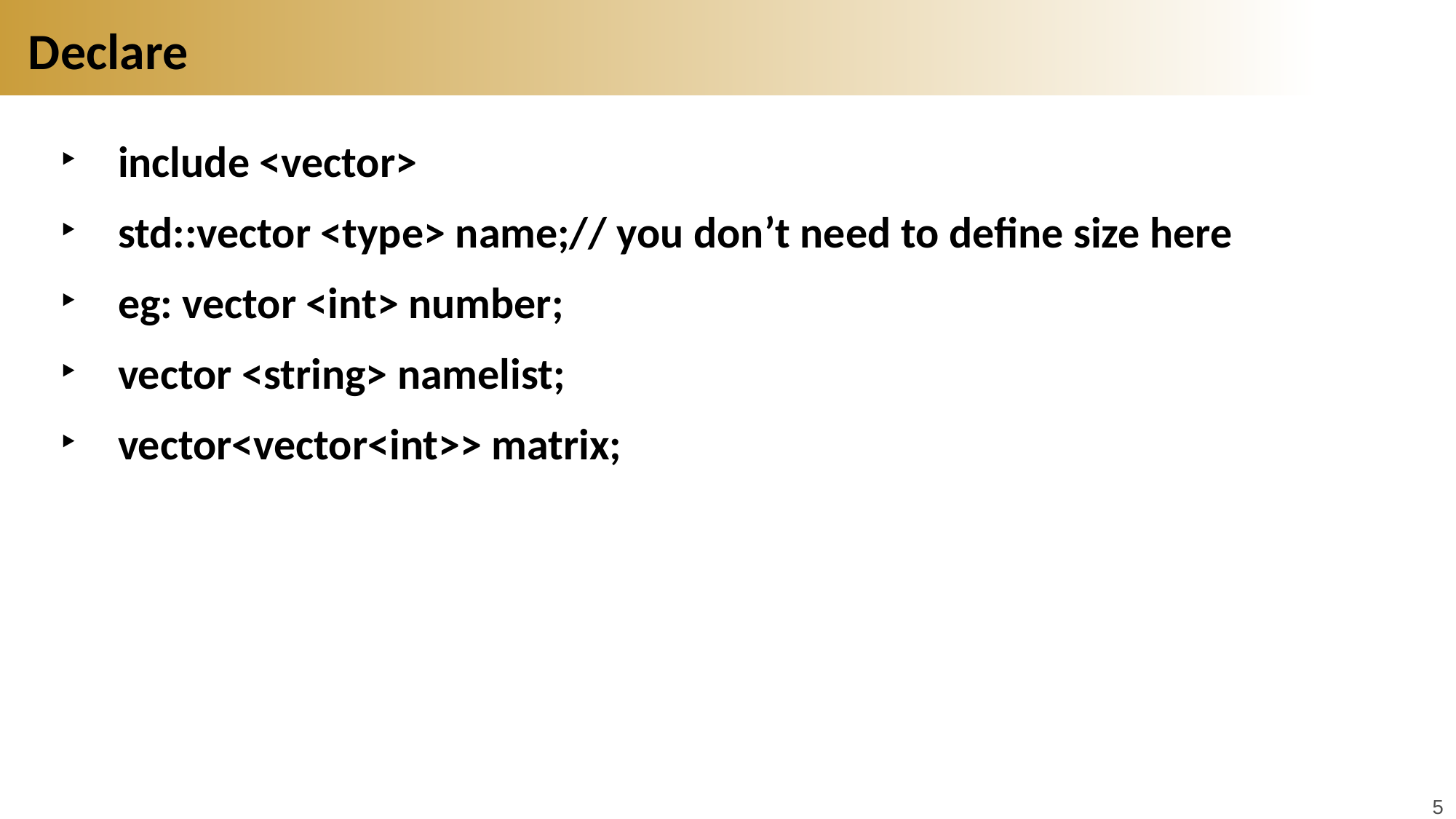

# Declare
include <vector>
std::vector <type> name;// you don’t need to define size here
eg: vector <int> number;
vector <string> namelist;
vector<vector<int>> matrix;

5